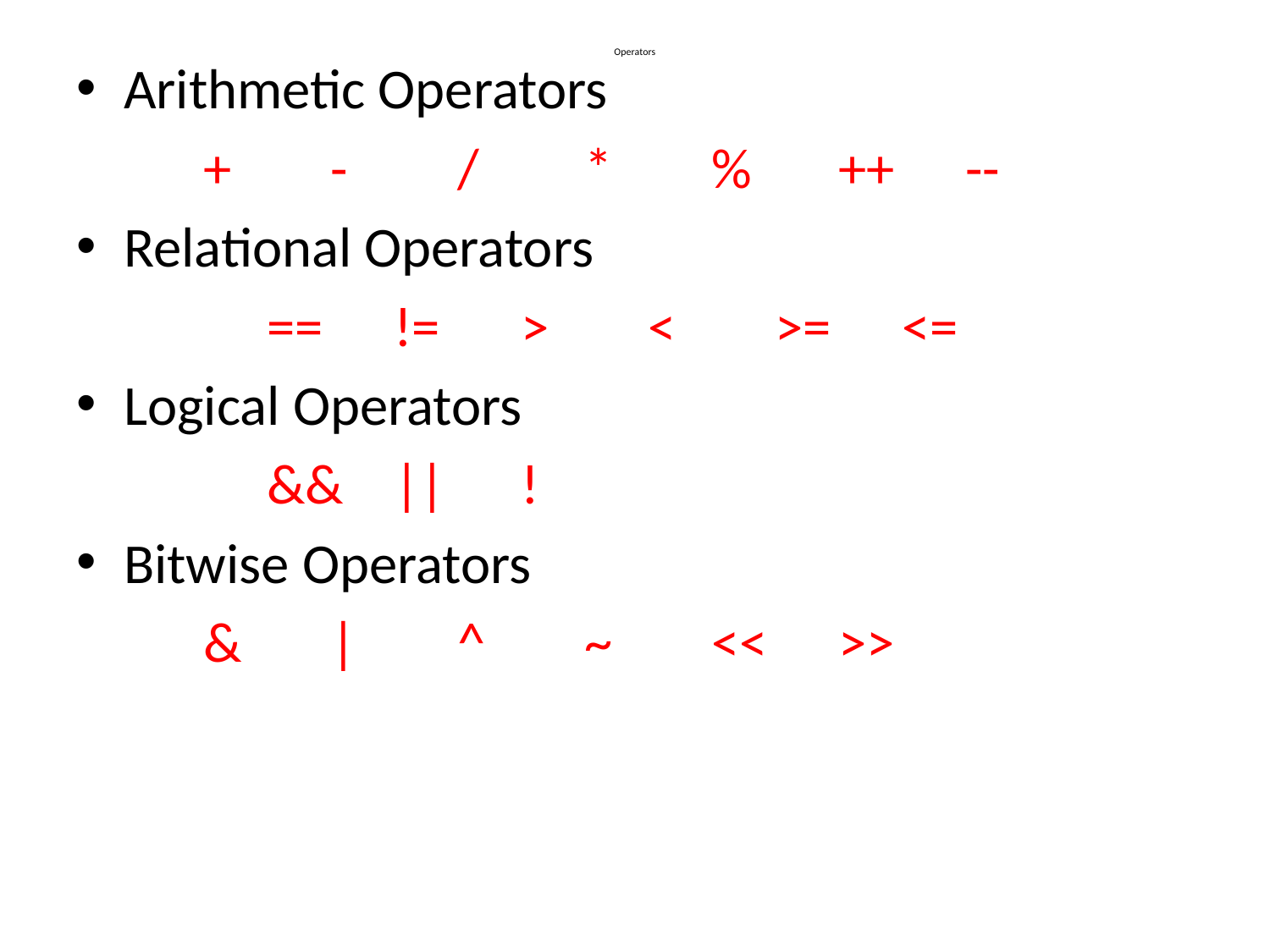

# Operators
Arithmetic Operators
	+	-	/	*	%	++	--
Relational Operators
	==	!=	>	<	>=	<=
Logical Operators
	&&	||	!
Bitwise Operators
	&	|	^	~	<<	>>